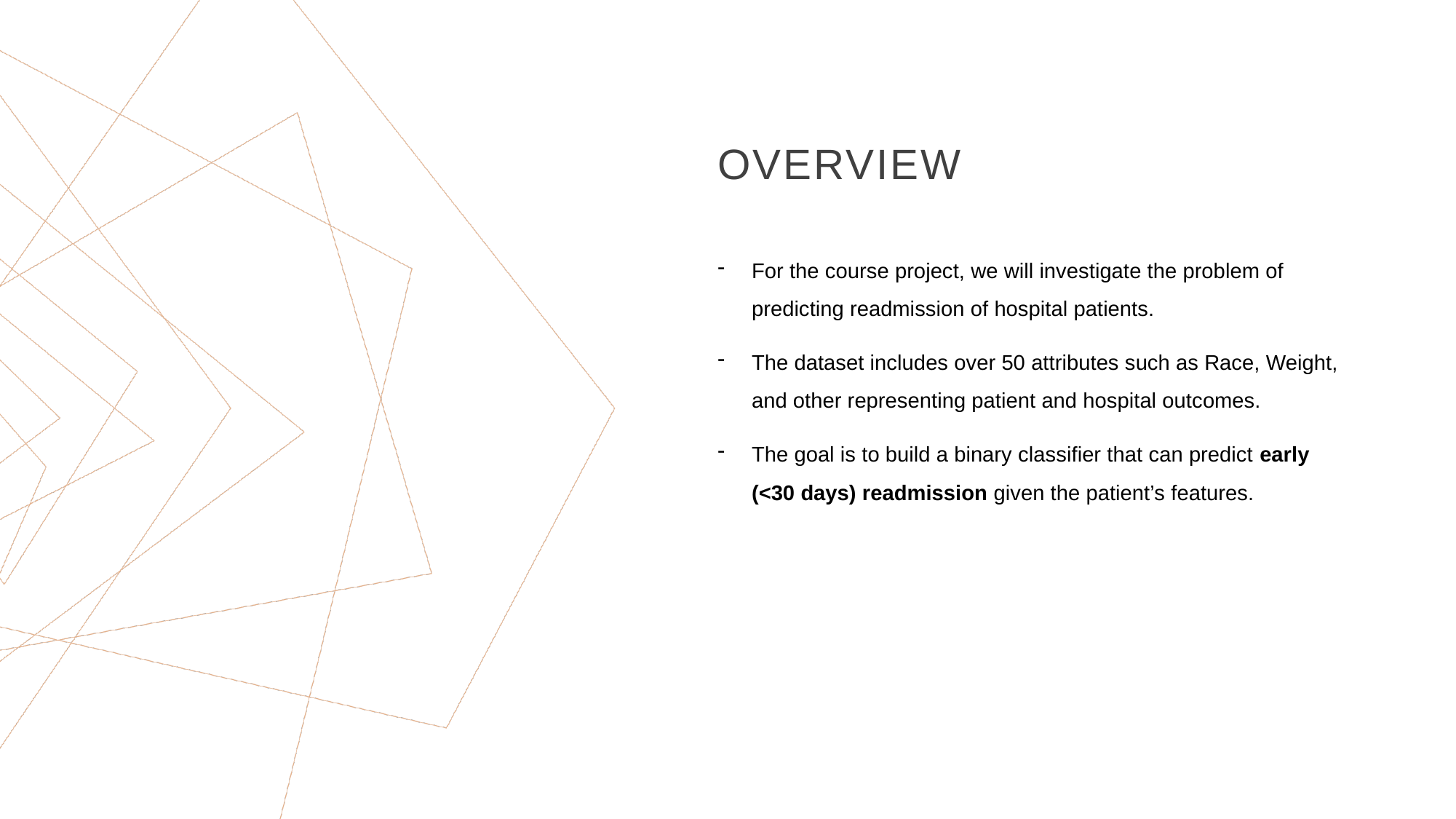

# Overview
For the course project, we will investigate the problem of predicting readmission of hospital patients.
The dataset includes over 50 attributes such as Race, Weight, and other representing patient and hospital outcomes.
The goal is to build a binary classifier that can predict early (<30 days) readmission given the patient’s features.